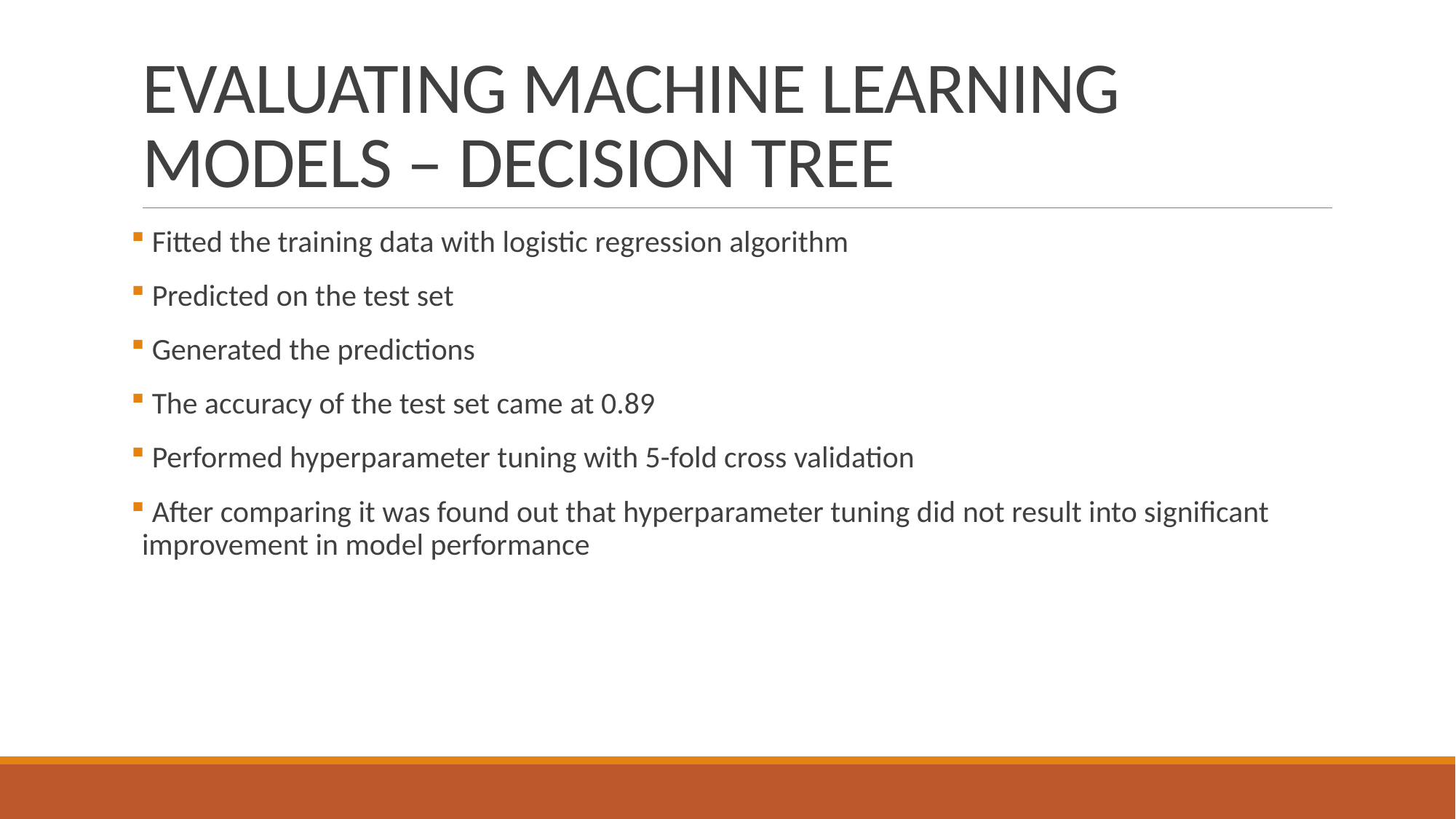

# EVALUATING MACHINE LEARNING MODELS – DECISION TREE
 Fitted the training data with logistic regression algorithm
 Predicted on the test set
 Generated the predictions
 The accuracy of the test set came at 0.89
 Performed hyperparameter tuning with 5-fold cross validation
 After comparing it was found out that hyperparameter tuning did not result into significant improvement in model performance